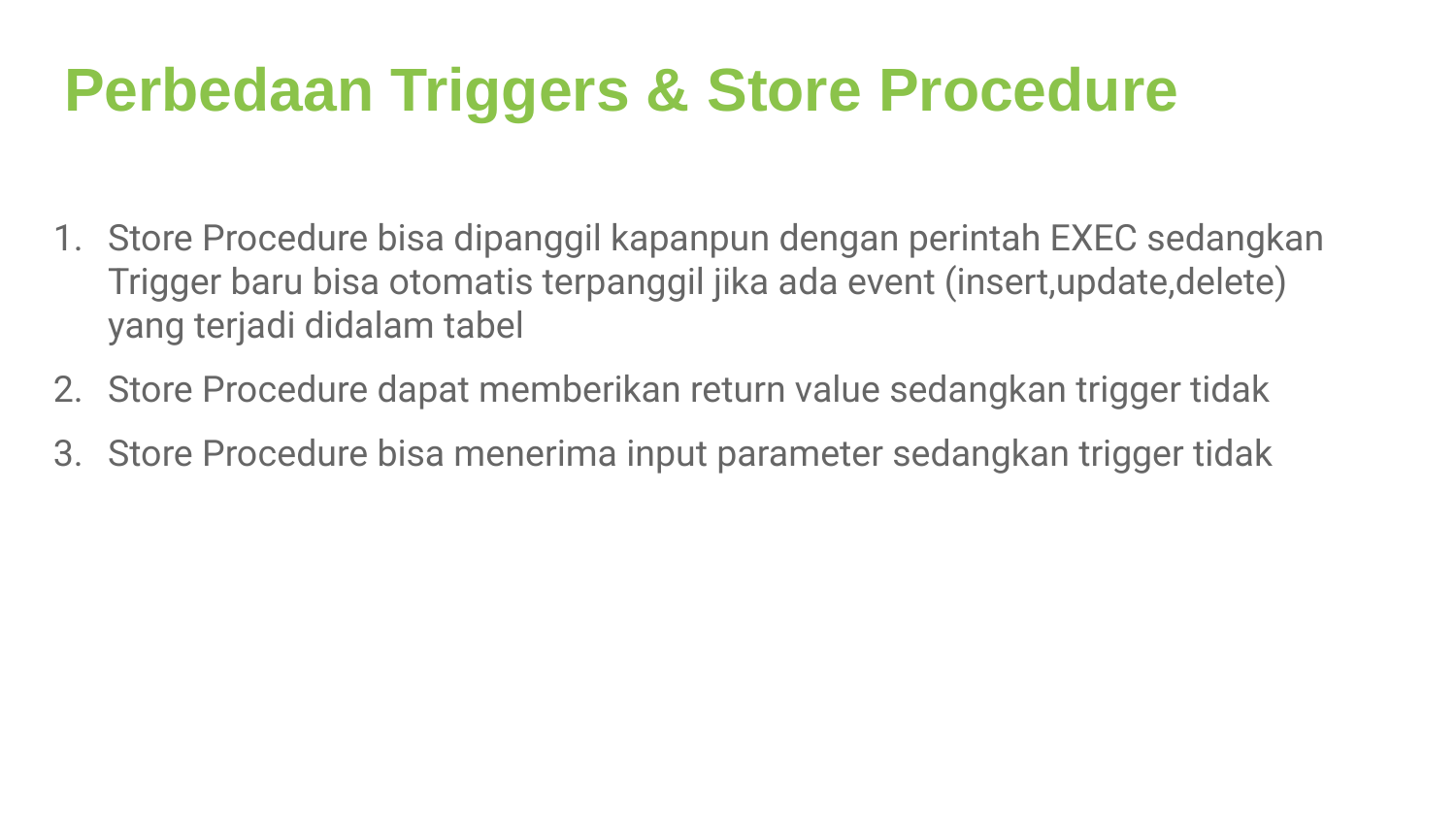

# Perbedaan Triggers & Store Procedure
Store Procedure bisa dipanggil kapanpun dengan perintah EXEC sedangkan Trigger baru bisa otomatis terpanggil jika ada event (insert,update,delete) yang terjadi didalam tabel
Store Procedure dapat memberikan return value sedangkan trigger tidak
Store Procedure bisa menerima input parameter sedangkan trigger tidak